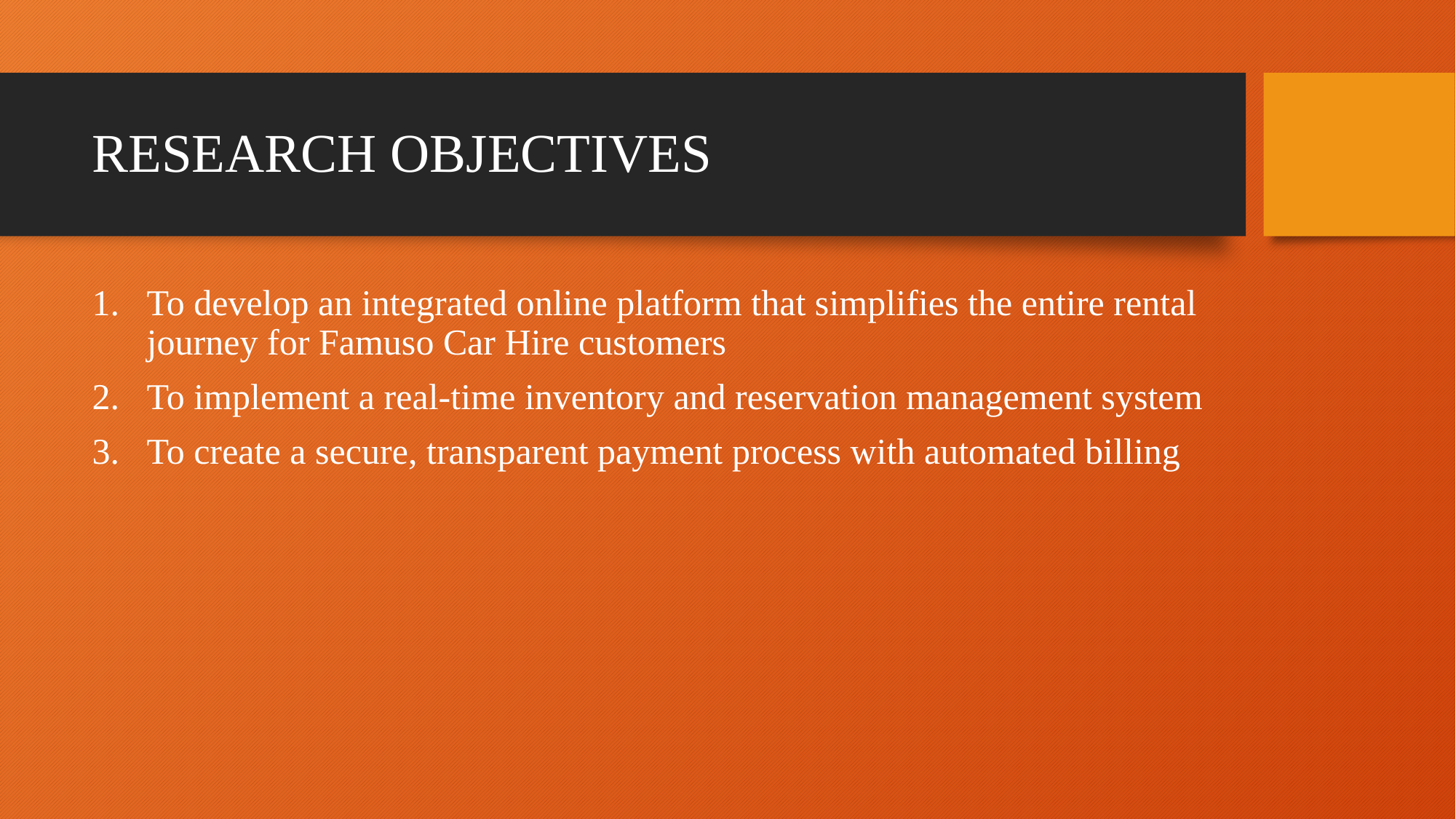

# RESEARCH OBJECTIVES
To develop an integrated online platform that simplifies the entire rental journey for Famuso Car Hire customers
To implement a real-time inventory and reservation management system
To create a secure, transparent payment process with automated billing